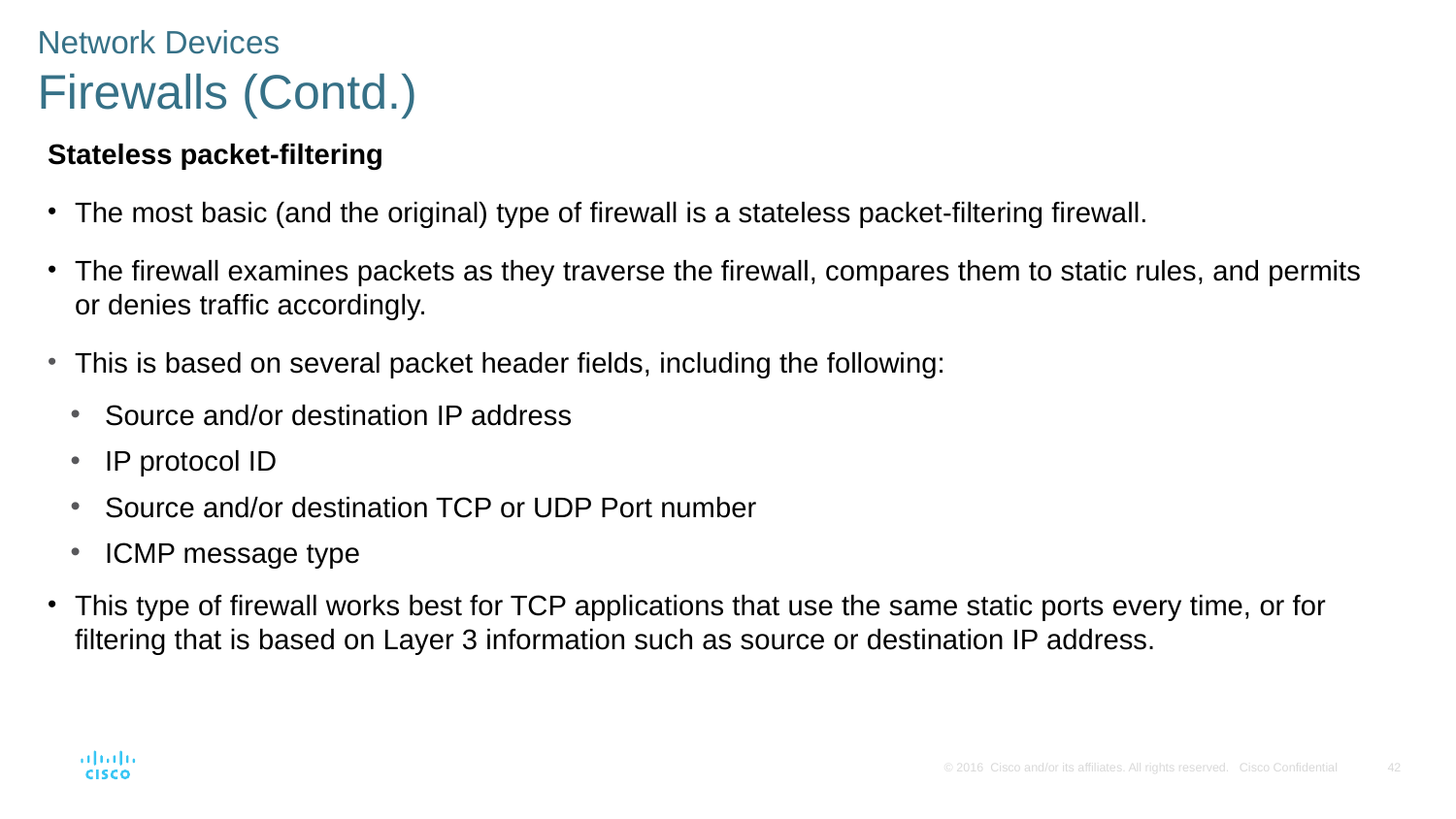

Network Devices
Firewalls (Contd.)
Stateless packet-ﬁltering
The most basic (and the original) type of ﬁrewall is a stateless packet-ﬁltering ﬁrewall.
The ﬁrewall examines packets as they traverse the ﬁrewall, compares them to static rules, and permits or denies trafﬁc accordingly.
This is based on several packet header ﬁelds, including the following:
Source and/or destination IP address
IP protocol ID
Source and/or destination TCP or UDP Port number
ICMP message type
This type of ﬁrewall works best for TCP applications that use the same static ports every time, or for ﬁltering that is based on Layer 3 information such as source or destination IP address.